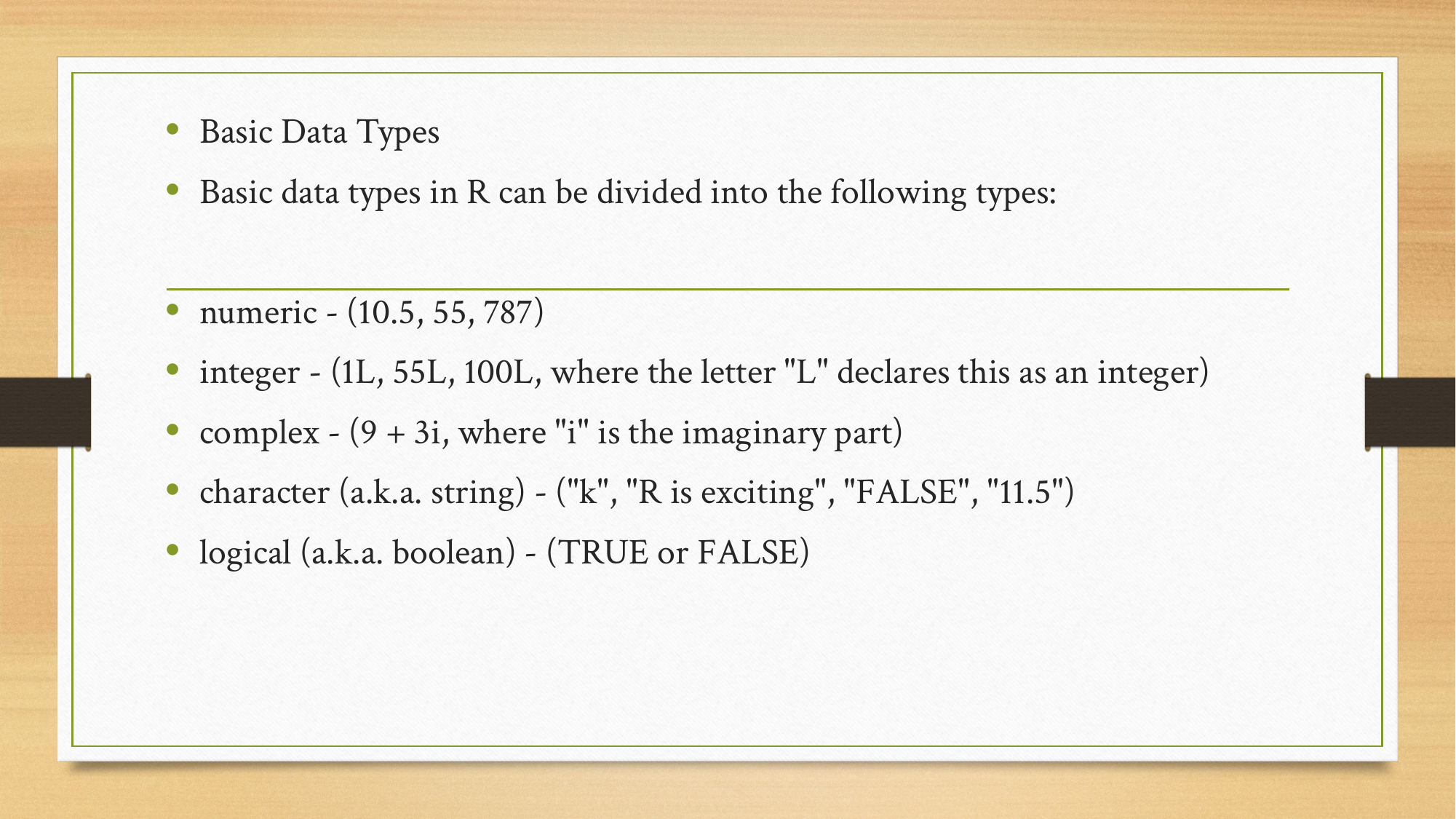

Basic Data Types
Basic data types in R can be divided into the following types:

numeric - (10.5, 55, 787)
integer - (1L, 55L, 100L, where the letter "L" declares this as an integer)
complex - (9 + 3i, where "i" is the imaginary part)
character (a.k.a. string) - ("k", "R is exciting", "FALSE", "11.5")
logical (a.k.a. boolean) - (TRUE or FALSE)